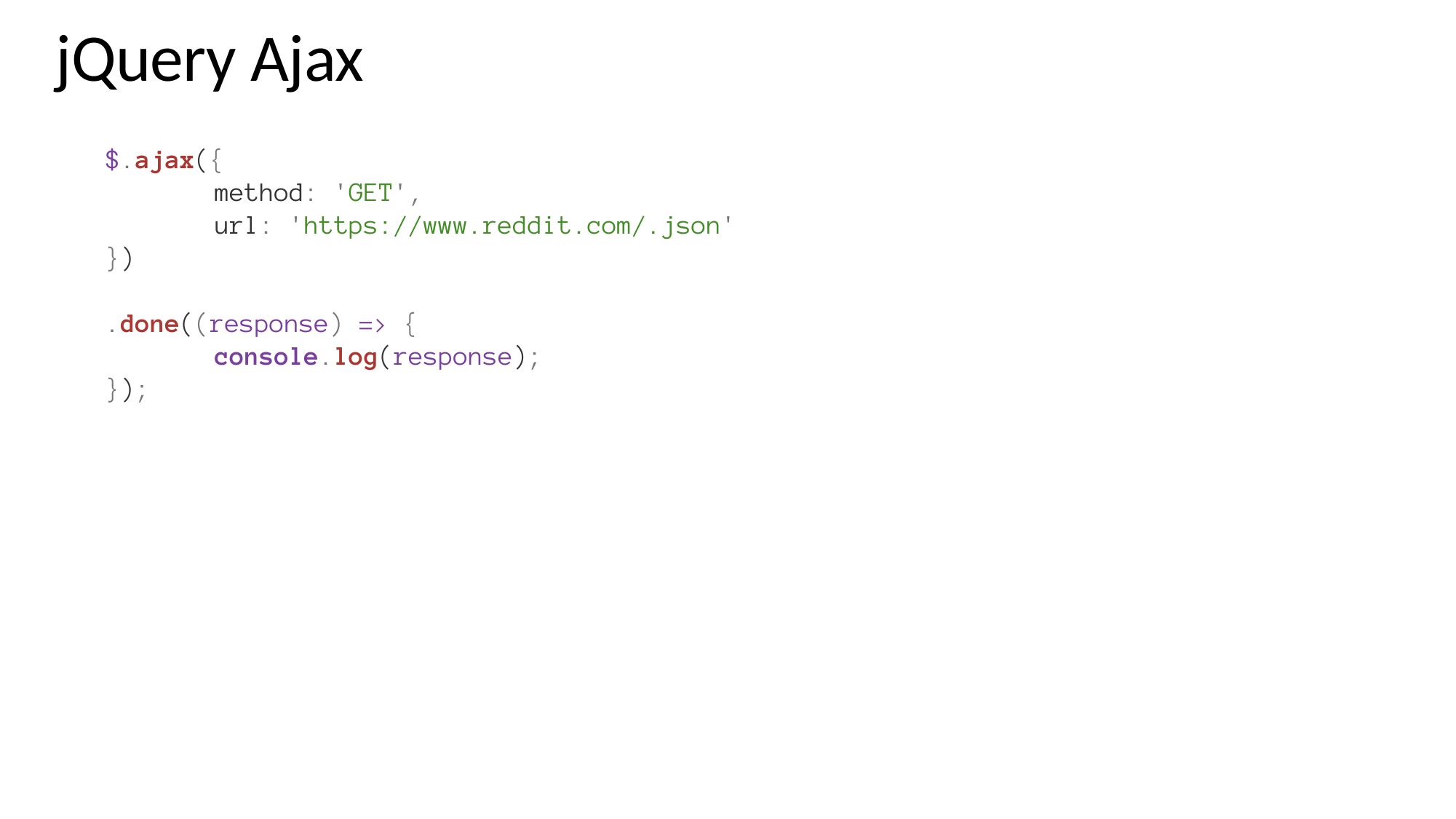

# jQuery Ajax
$.ajax({
	method: 'GET',
	url: 'https://www.reddit.com/.json'
})

.done((response) => {
	console.log(response);
});